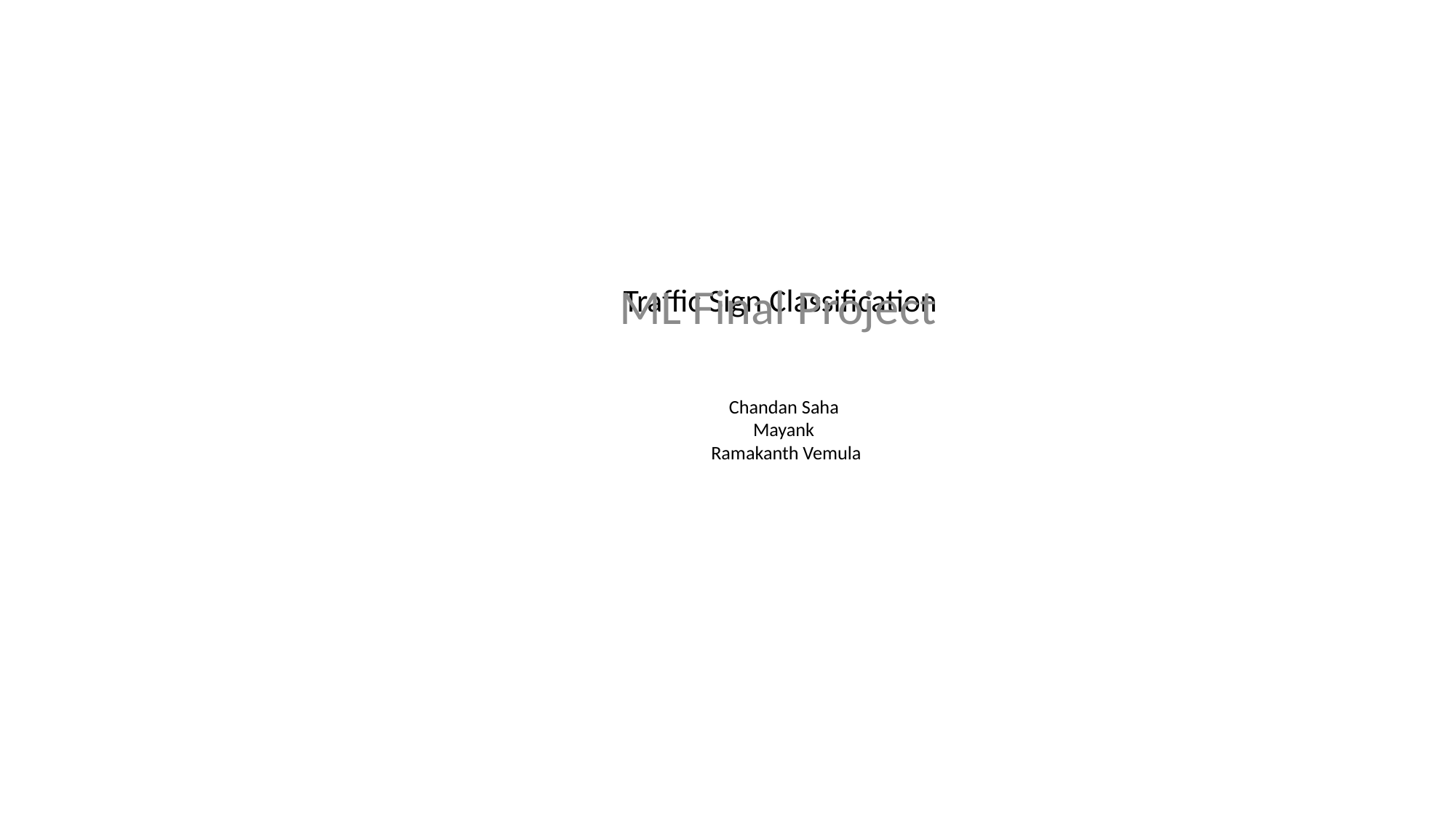

ML Final Project
# Traffic Sign Classification Chandan Saha Mayank Ramakanth Vemula